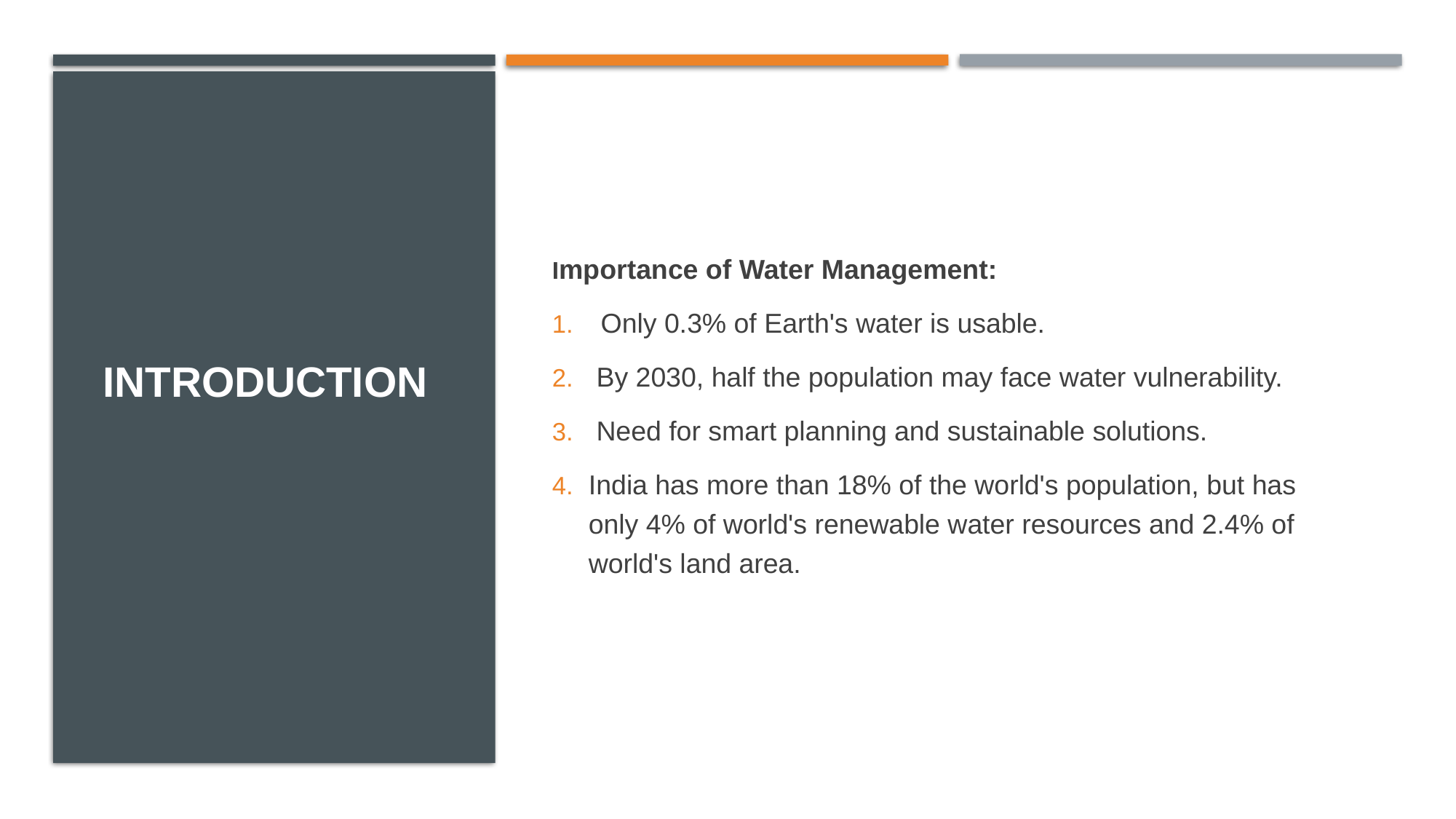

# Introduction

Importance of Water Management:
 Only 0.3% of Earth's water is usable.
 By 2030, half the population may face water vulnerability.
 Need for smart planning and sustainable solutions.
India has more than 18% of the world's population, but has only 4% of world's renewable water resources and 2.4% of world's land area.